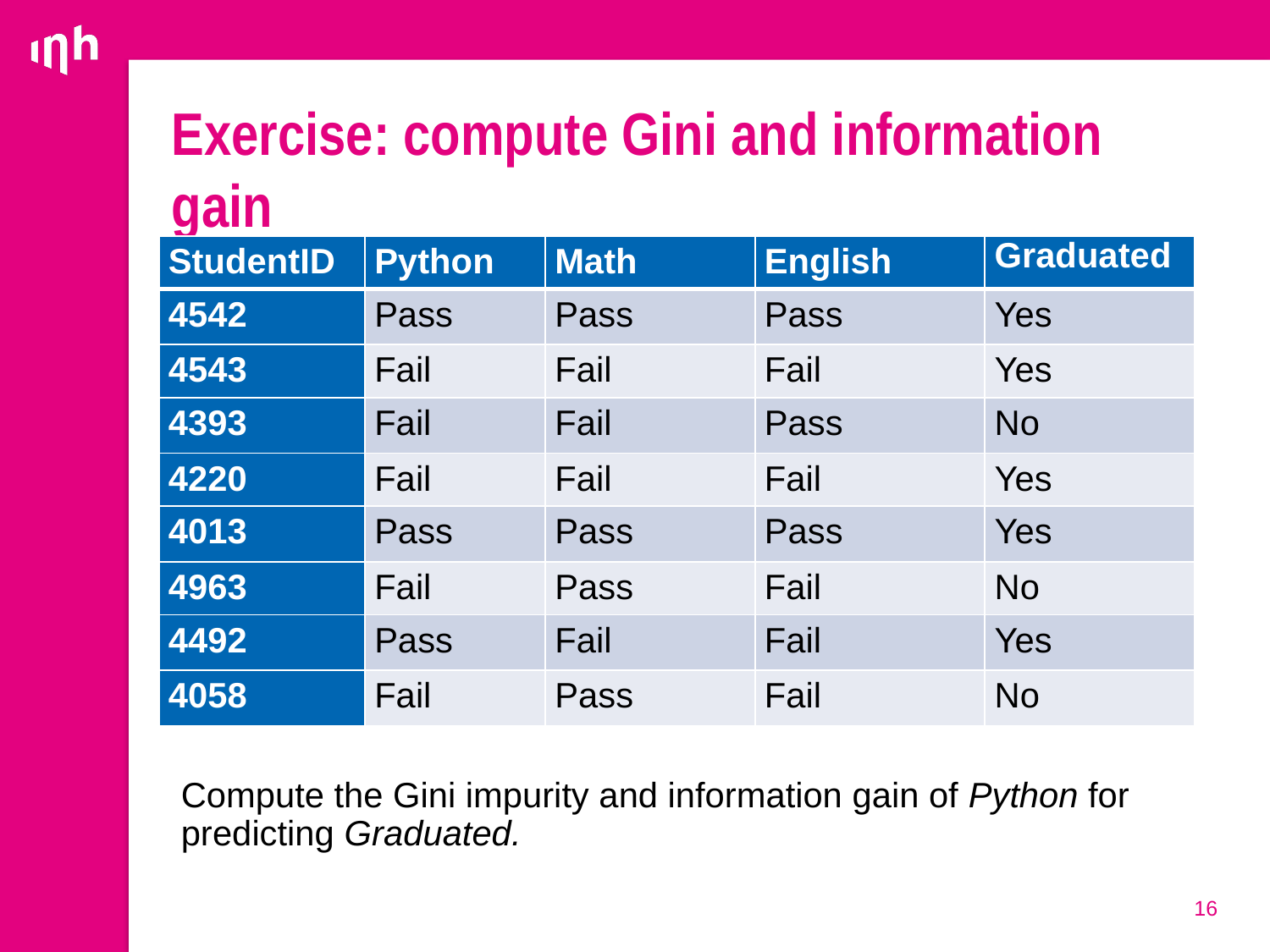

# Exercise: compute Gini and information gain
| StudentID | Python | Math | English | Graduated |
| --- | --- | --- | --- | --- |
| 4542 | Pass | Pass | Pass | Yes |
| 4543 | Fail | Fail | Fail | Yes |
| 4393 | Fail | Fail | Pass | No |
| 4220 | Fail | Fail | Fail | Yes |
| 4013 | Pass | Pass | Pass | Yes |
| 4963 | Fail | Pass | Fail | No |
| 4492 | Pass | Fail | Fail | Yes |
| 4058 | Fail | Pass | Fail | No |
Compute the Gini impurity and information gain of Python for predicting Graduated.

16